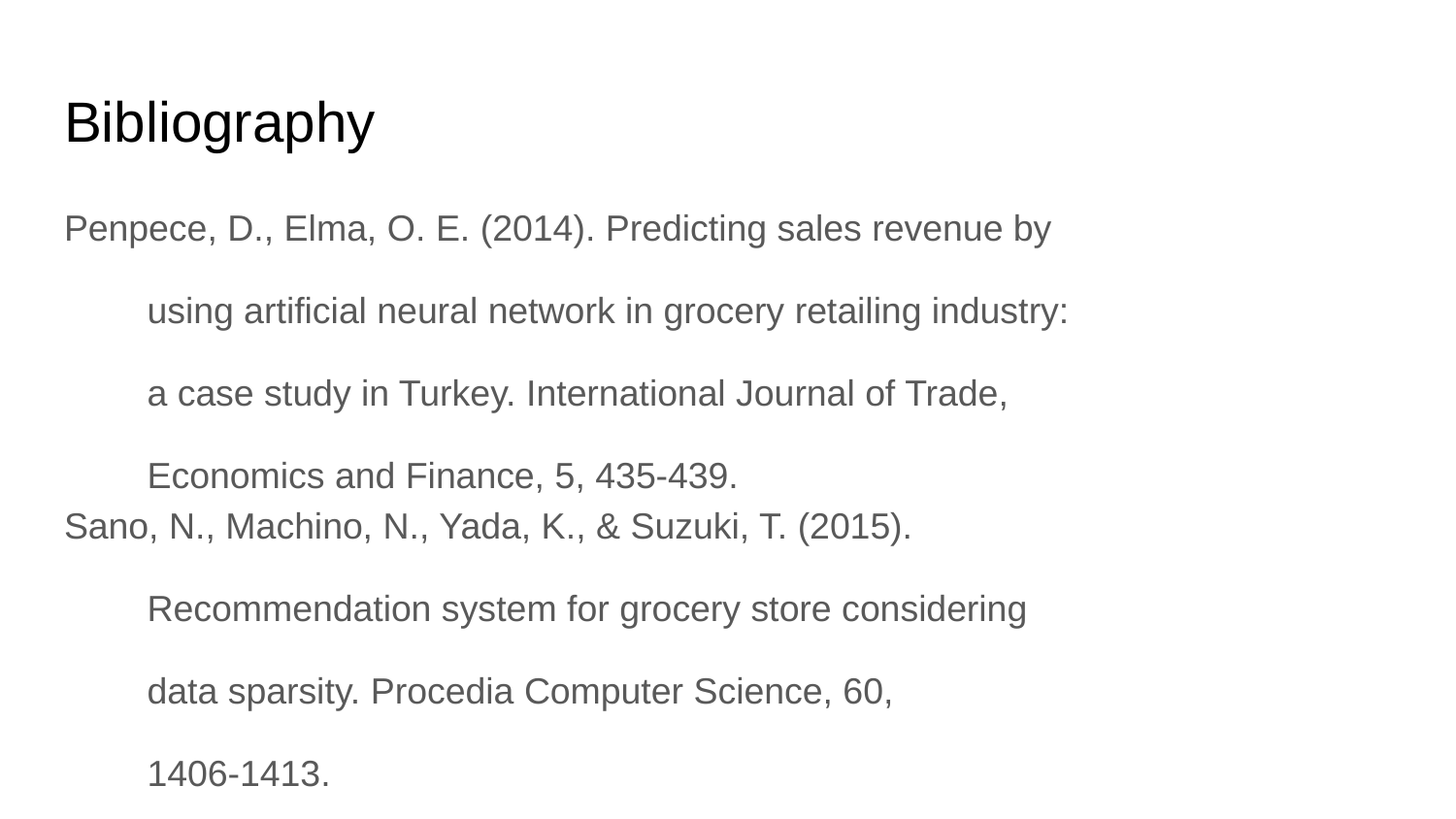

# Bibliography
Penpece, D., Elma, O. E. (2014). Predicting sales revenue by
 using artificial neural network in grocery retailing industry:
 a case study in Turkey. International Journal of Trade,
 Economics and Finance, 5, 435-439.
Sano, N., Machino, N., Yada, K., & Suzuki, T. (2015).
 Recommendation system for grocery store considering
 data sparsity. Procedia Computer Science, 60,
 1406-1413.